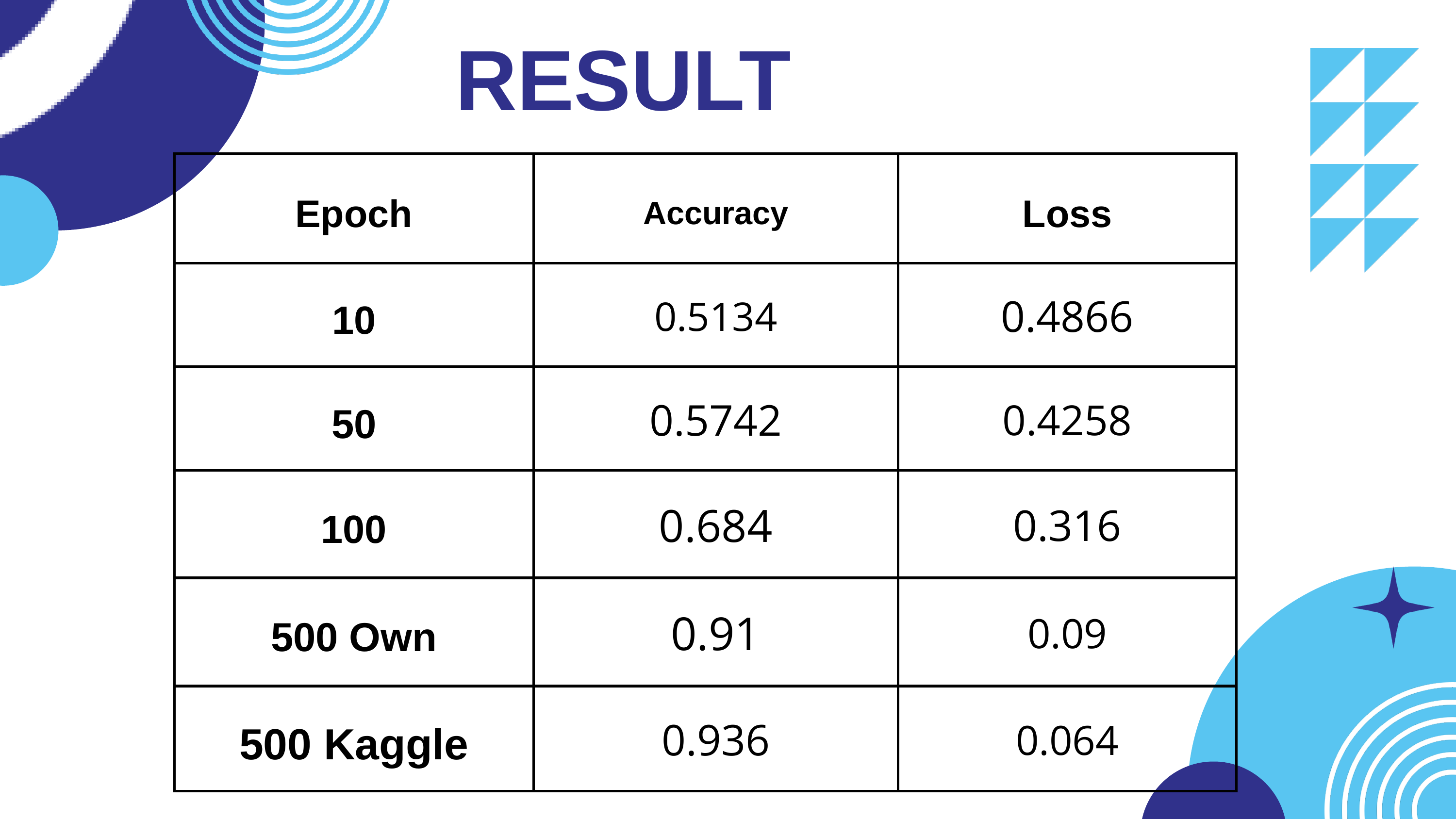

RESULT

| Epoch | Accuracy | Loss |
| --- | --- | --- |
| 10 | 0.5134 | 0.4866 |
| 50 | 0.5742 | 0.4258 |
| 100 | 0.684 | 0.316 |
| 500 Own | 0.91 | 0.09 |
| 500 Kaggle | 0.936 | 0.064 |